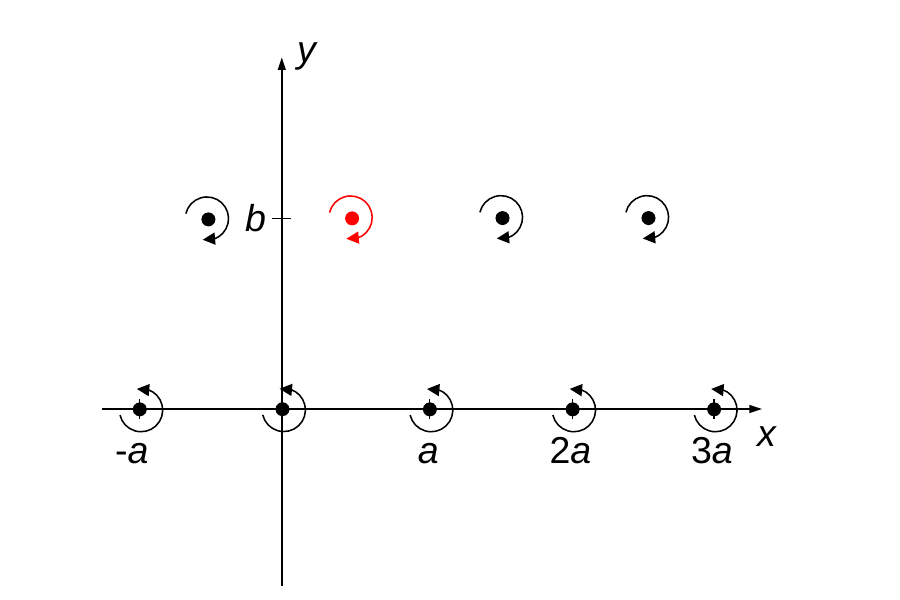

y
b

x
-a
a
2a
3a